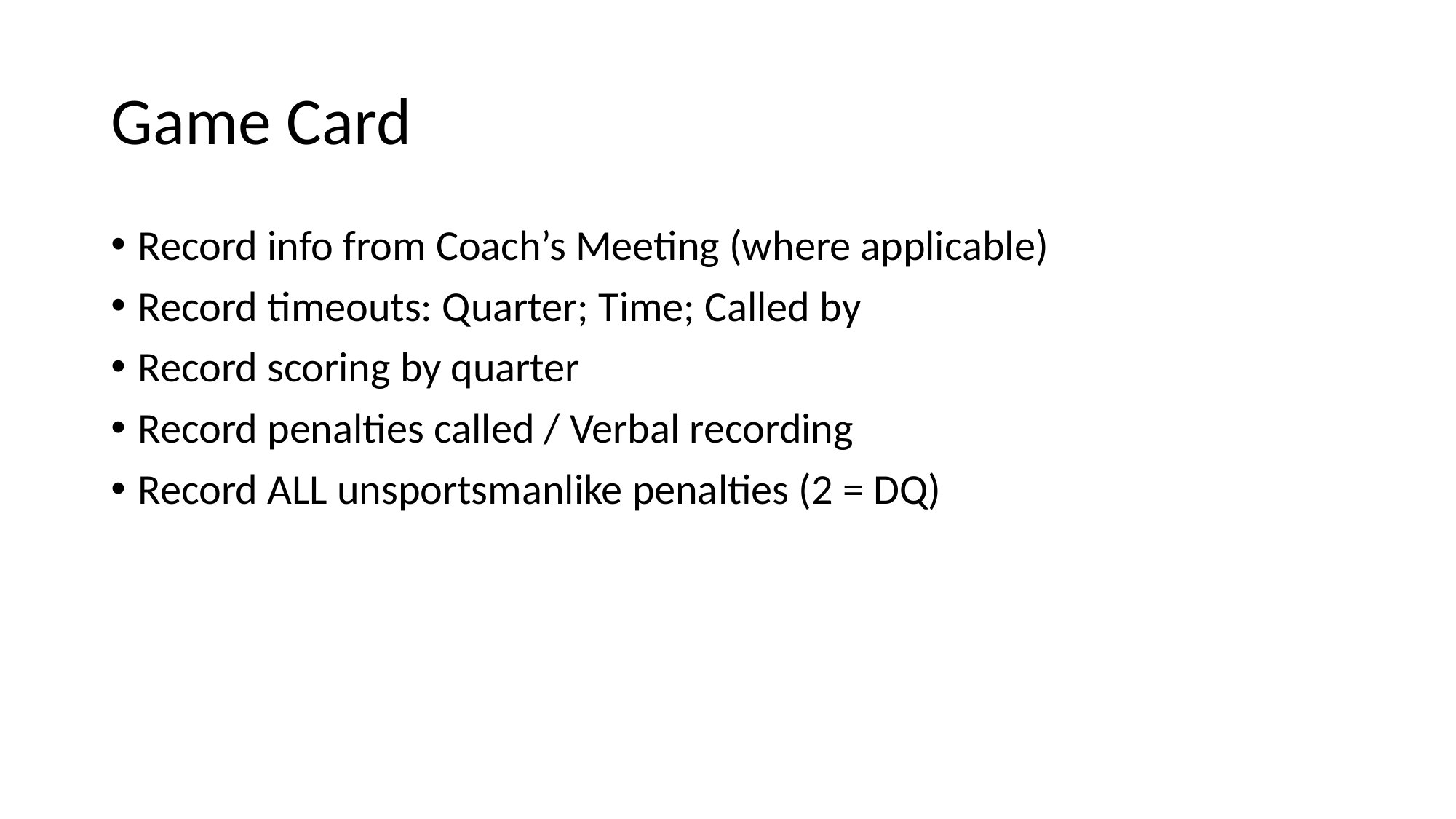

# Game Card
Record info from Coach’s Meeting (where applicable)
Record timeouts: Quarter; Time; Called by
Record scoring by quarter
Record penalties called / Verbal recording
Record ALL unsportsmanlike penalties (2 = DQ)